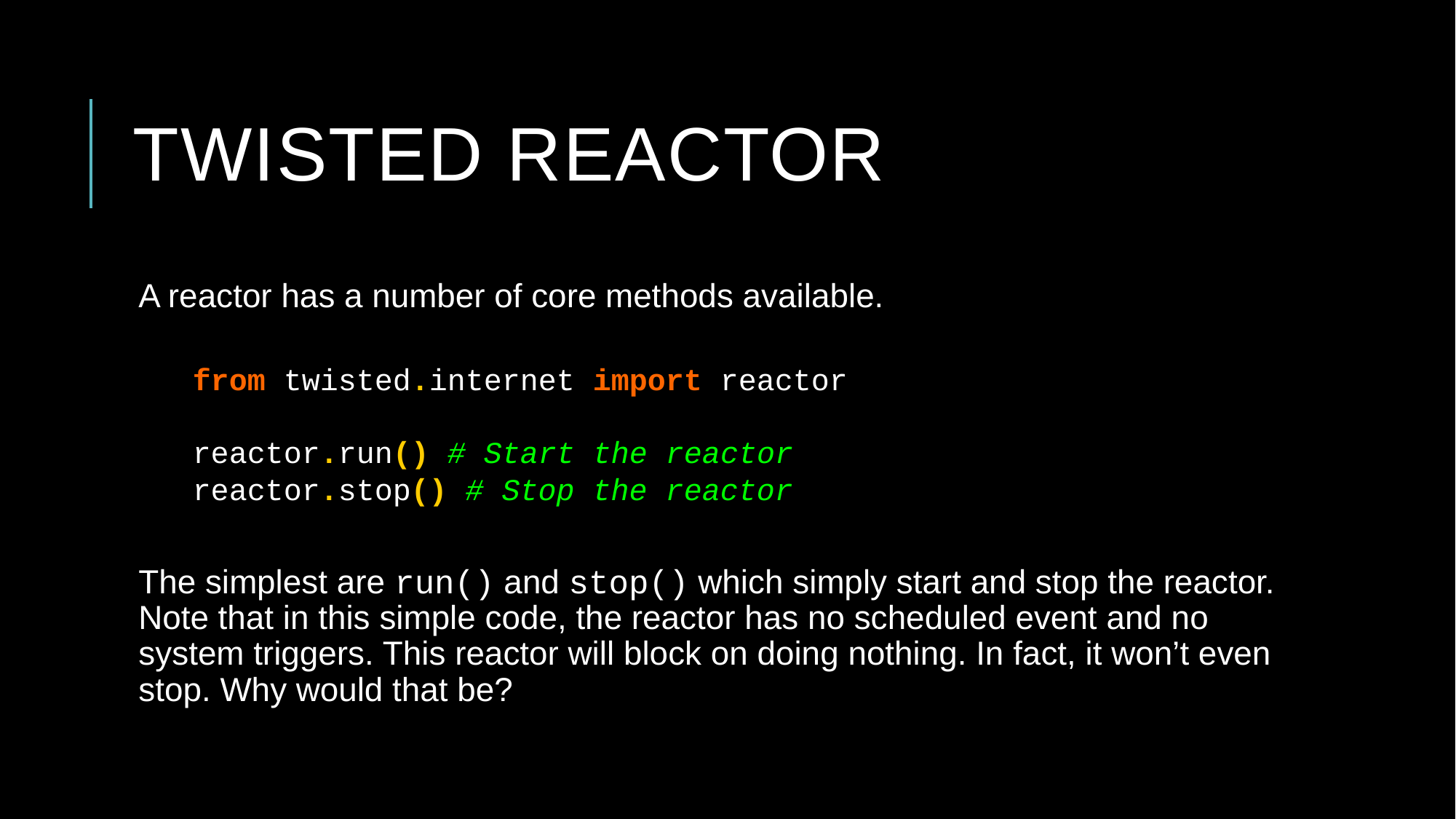

# Twisted reactor
A reactor has a number of core methods available.

The simplest are run() and stop() which simply start and stop the reactor. Note that in this simple code, the reactor has no scheduled event and no system triggers. This reactor will block on doing nothing. In fact, it won’t even stop. Why would that be?

from twisted.internet import reactor
reactor.run() # Start the reactor reactor.stop() # Stop the reactor